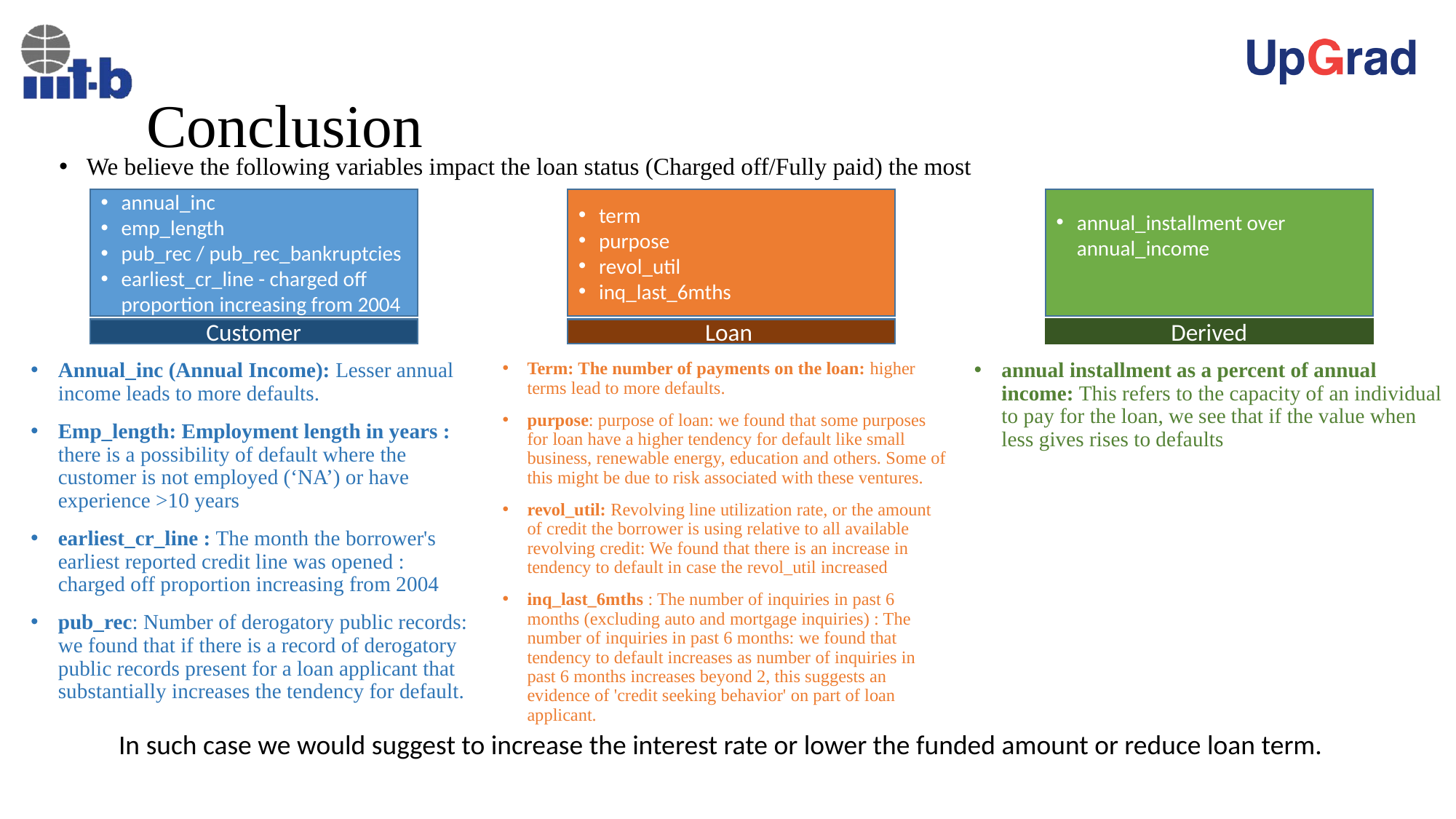

# Conclusion
We believe the following variables impact the loan status (Charged off/Fully paid) the most
annual_inc
emp_length
pub_rec / pub_rec_bankruptcies
earliest_cr_line - charged off proportion increasing from 2004
Customer
term
purpose
revol_util
inq_last_6mths
Loan
annual_installment over annual_income

Derived
Annual_inc (Annual Income): Lesser annual income leads to more defaults.
Emp_length: Employment length in years : there is a possibility of default where the customer is not employed (‘NA’) or have experience >10 years
earliest_cr_line : The month the borrower's earliest reported credit line was opened : charged off proportion increasing from 2004
pub_rec: Number of derogatory public records: we found that if there is a record of derogatory public records present for a loan applicant that substantially increases the tendency for default.
Term: The number of payments on the loan: higher terms lead to more defaults.
purpose: purpose of loan: we found that some purposes for loan have a higher tendency for default like small business, renewable energy, education and others. Some of this might be due to risk associated with these ventures.
revol_util: Revolving line utilization rate, or the amount of credit the borrower is using relative to all available revolving credit: We found that there is an increase in tendency to default in case the revol_util increased
inq_last_6mths : The number of inquiries in past 6 months (excluding auto and mortgage inquiries) : The number of inquiries in past 6 months: we found that tendency to default increases as number of inquiries in past 6 months increases beyond 2, this suggests an evidence of 'credit seeking behavior' on part of loan applicant.
annual installment as a percent of annual income: This refers to the capacity of an individual to pay for the loan, we see that if the value when less gives rises to defaults
In such case we would suggest to increase the interest rate or lower the funded amount or reduce loan term.